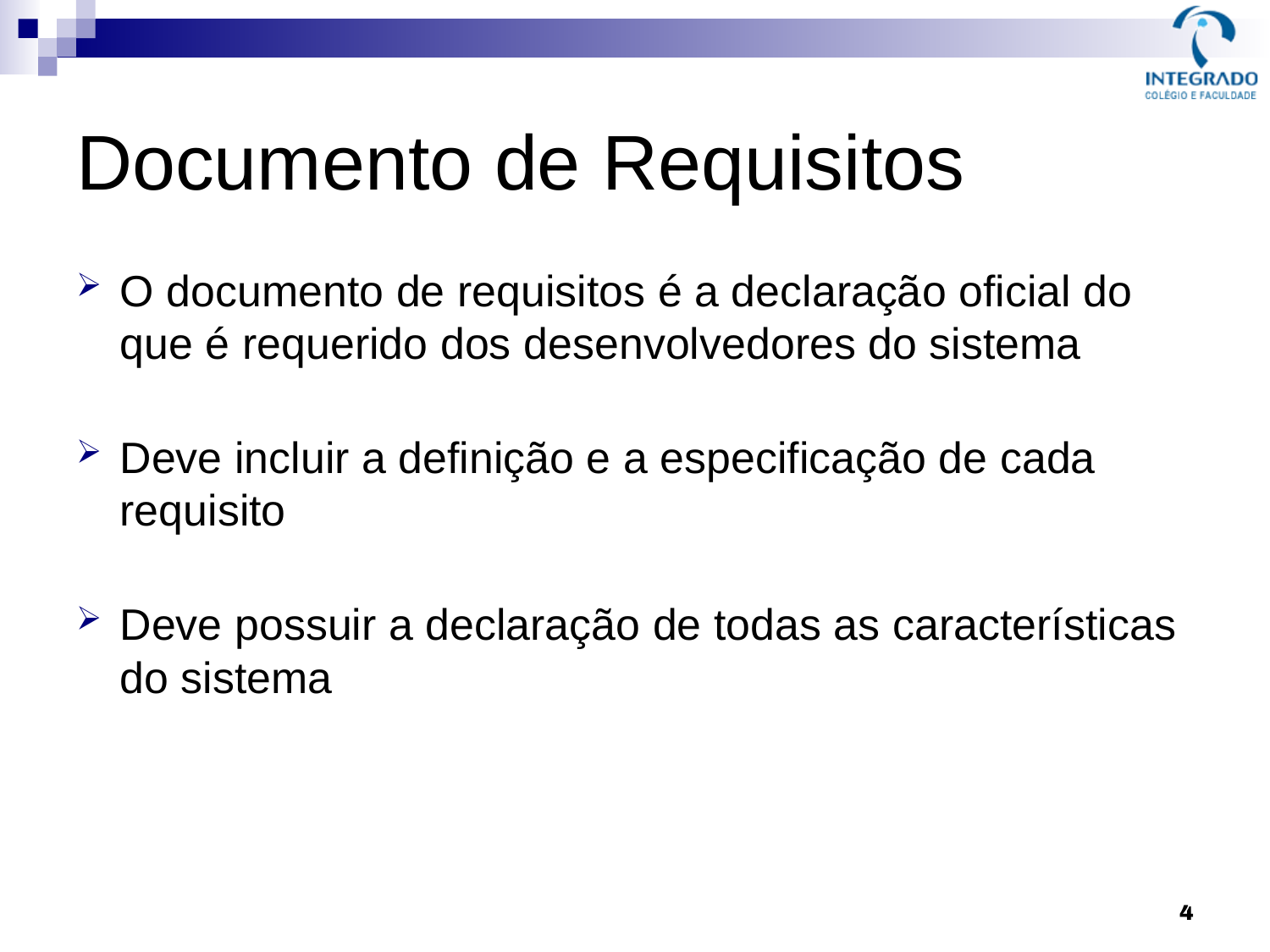

# Documento de Requisitos
O documento de requisitos é a declaração oficial do que é requerido dos desenvolvedores do sistema

Deve incluir a definição e a especificação de cada requisito

Deve possuir a declaração de todas as características do sistema
4